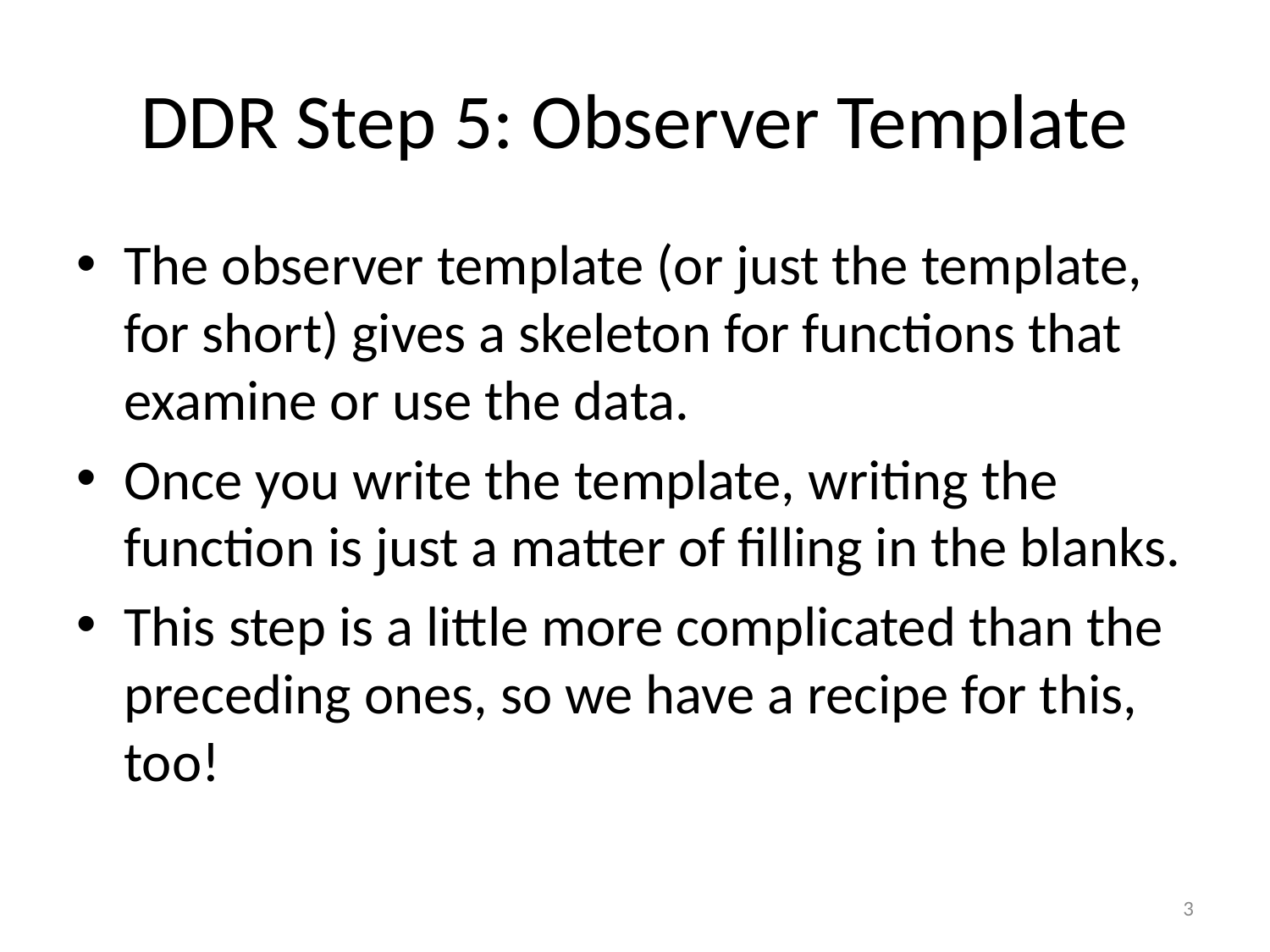

# DDR Step 5: Observer Template
The observer template (or just the template, for short) gives a skeleton for functions that examine or use the data.
Once you write the template, writing the function is just a matter of filling in the blanks.
This step is a little more complicated than the preceding ones, so we have a recipe for this, too!

3